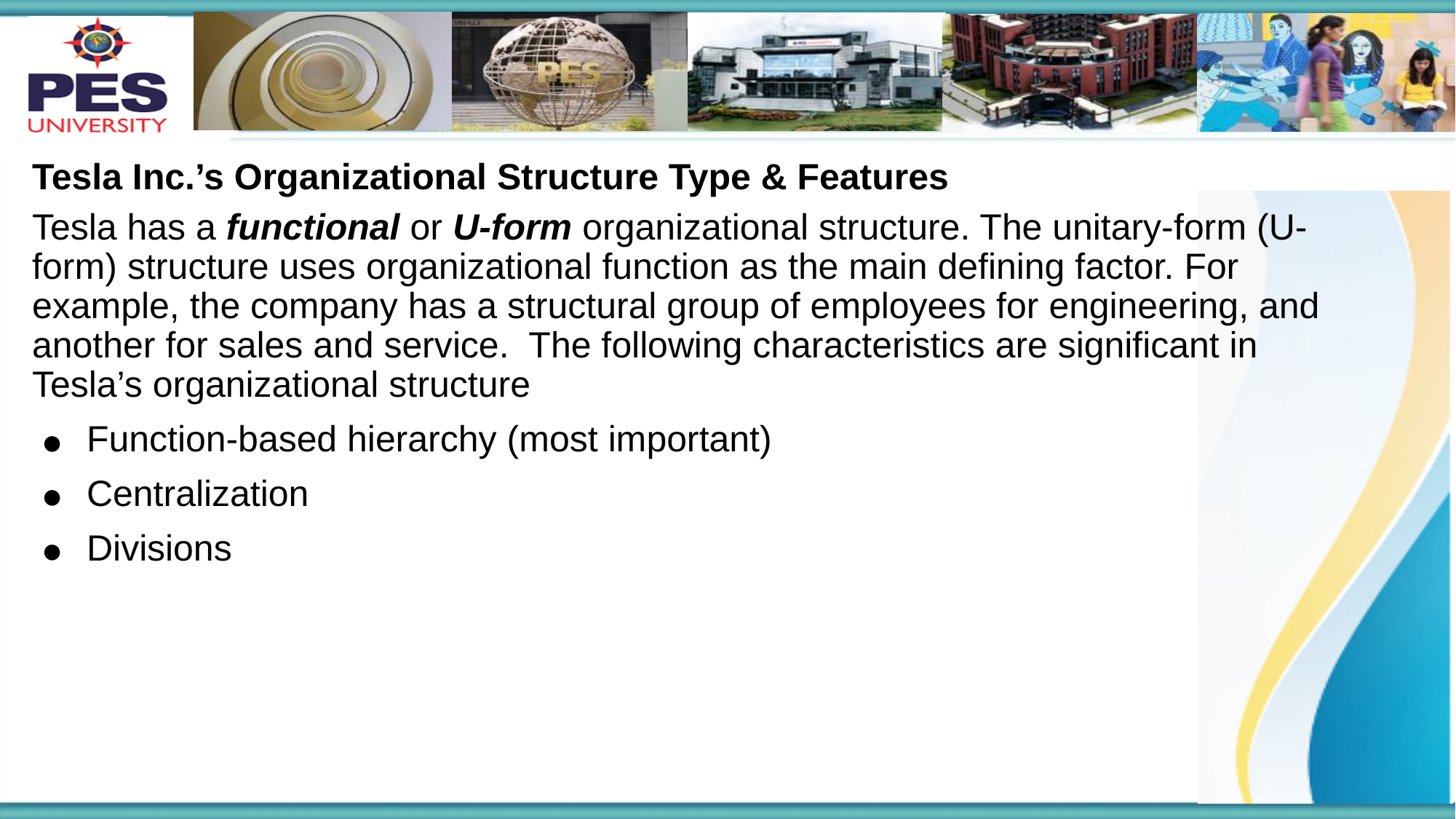

# Tesla Inc.’s Organizational Structure Type & Features

Tesla has a functional or U-form organizational structure. The unitary-form (U-form) structure uses organizational function as the main defining factor. For example, the company has a structural group of employees for engineering, and another for sales and service.  The following characteristics are significant in Tesla’s organizational structure
Function-based hierarchy (most important)
Centralization
Divisions